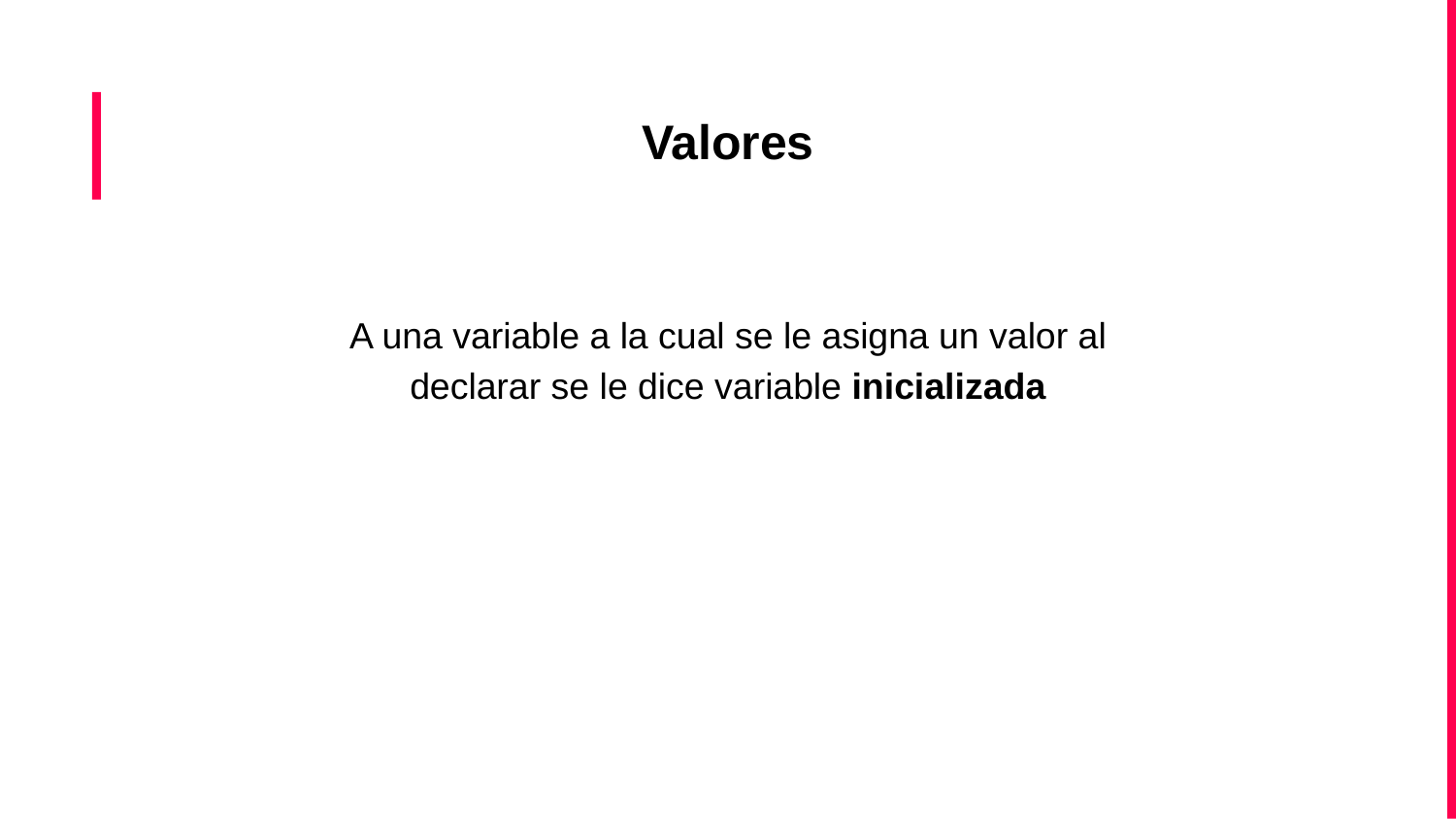

Valores
A una variable a la cual se le asigna un valor al declarar se le dice variable inicializada